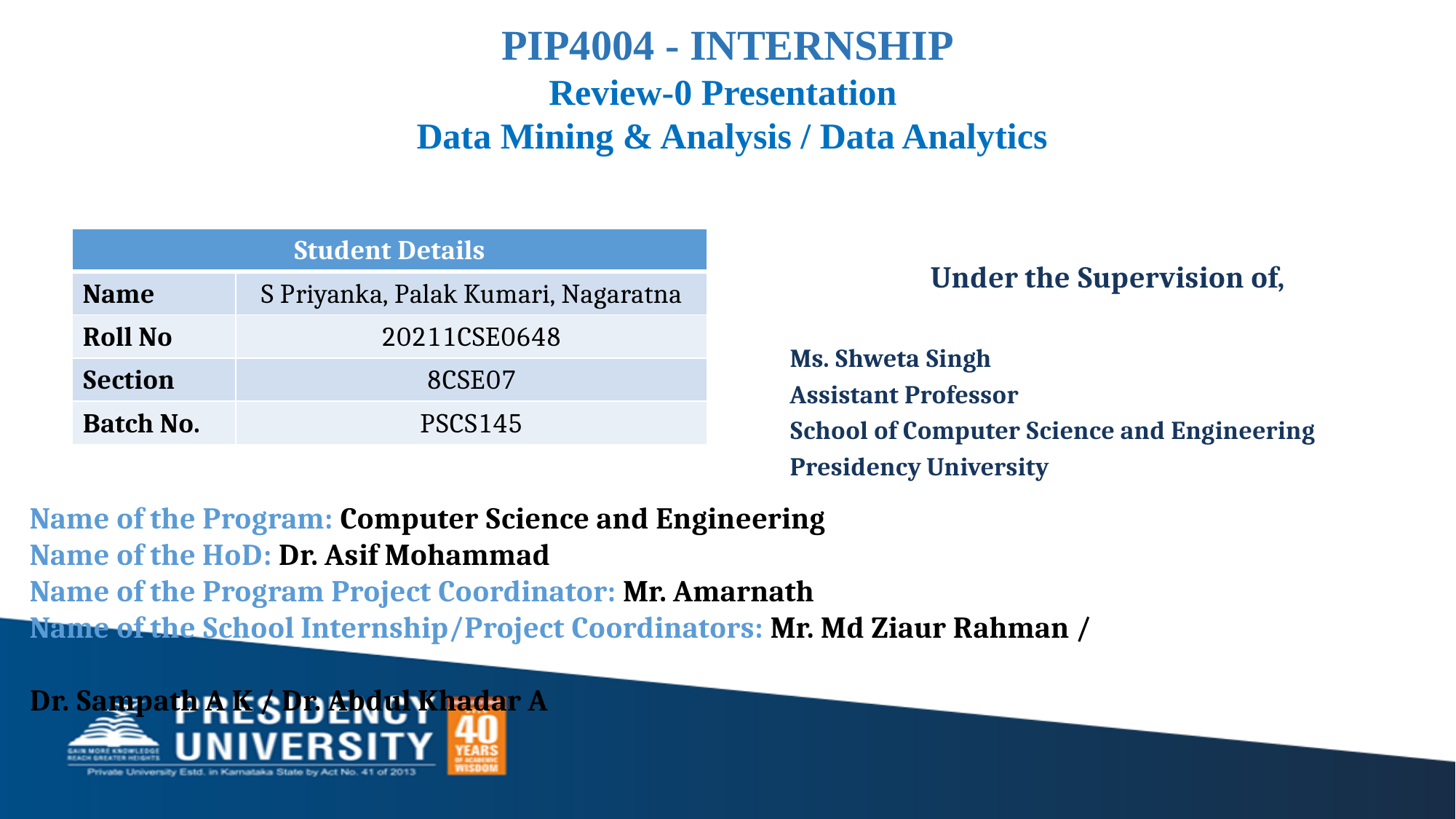

PIP4004 - INTERNSHIP
Review-0 Presentation
 Data Mining & Analysis / Data Analytics
| Student Details |  |
| --- | --- |
| Name | S Priyanka, Palak Kumari, Nagaratna |
| Roll No | 20211CSE0648 |
| Section | 8CSE07 |
| Batch No. | PSCS145 |
Under the Supervision of,

Ms. Shweta Singh
Assistant Professor
School of Computer Science and Engineering
Presidency University

Name of the Program: Computer Science and Engineering
Name of the HoD: Dr. Asif Mohammad
Name of the Program Project Coordinator: Mr. Amarnath
Name of the School Internship/Project Coordinators: Mr. Md Ziaur Rahman /
 													    Dr. Sampath A K / Dr. Abdul Khadar A